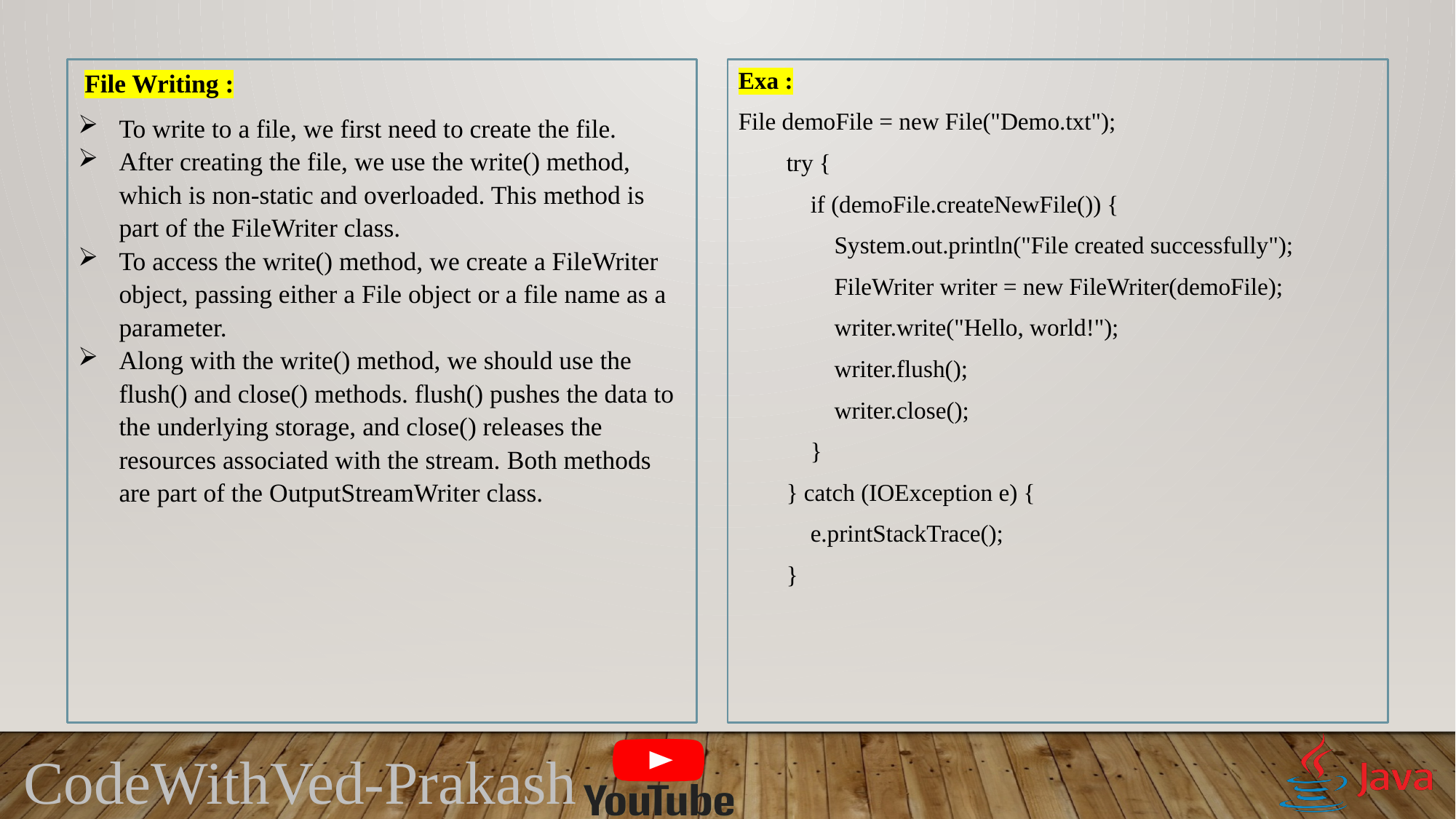

File Writing :
To write to a file, we first need to create the file.
After creating the file, we use the write() method, which is non-static and overloaded. This method is part of the FileWriter class.
To access the write() method, we create a FileWriter object, passing either a File object or a file name as a parameter.
Along with the write() method, we should use the flush() and close() methods. flush() pushes the data to the underlying storage, and close() releases the resources associated with the stream. Both methods are part of the OutputStreamWriter class.

Exa :
File demoFile = new File("Demo.txt");
        try {
            if (demoFile.createNewFile()) {
                System.out.println("File created successfully");
                FileWriter writer = new FileWriter(demoFile);
                writer.write("Hello, world!");
                writer.flush();
                writer.close();
            }
        } catch (IOException e) {
            e.printStackTrace();
        }